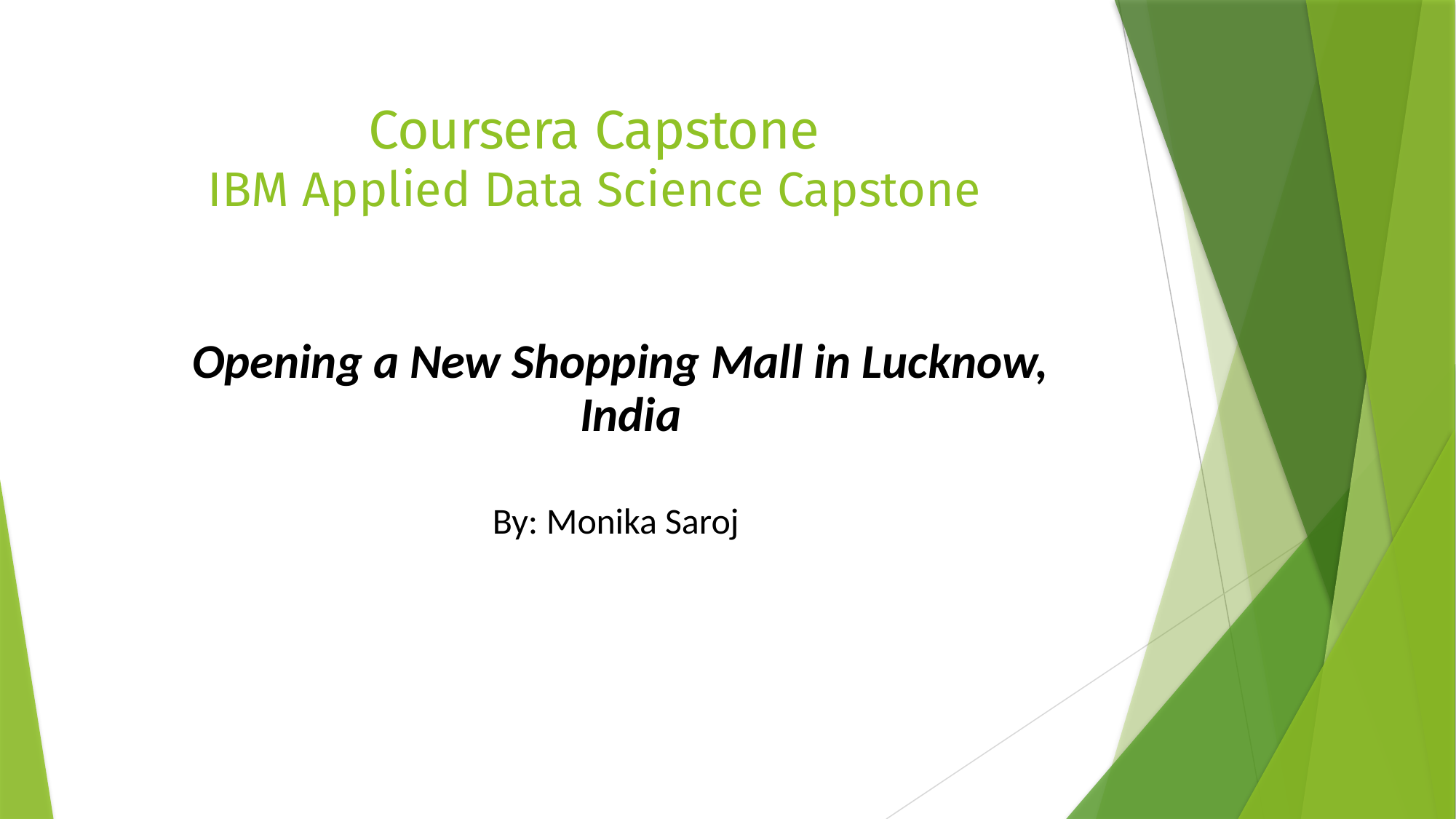

# Coursera Capstone
IBM Applied Data Science Capstone
Opening a New Shopping Mall in Lucknow, India
By: Monika Saroj